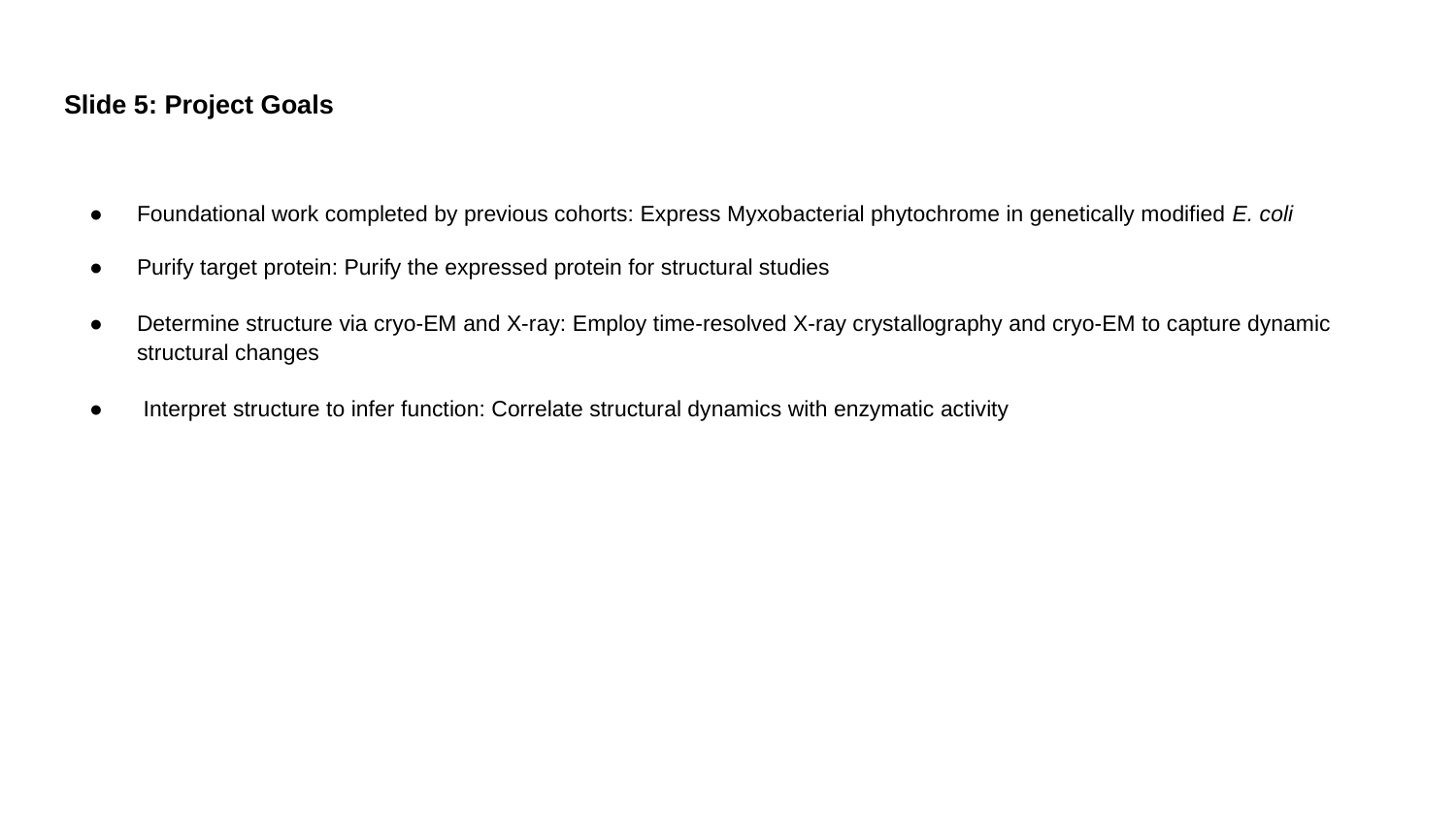

# Slide 5: Project Goals
Foundational work completed by previous cohorts: Express Myxobacterial phytochrome in genetically modified E. coli
Purify target protein: Purify the expressed protein for structural studies
Determine structure via cryo-EM and X-ray: Employ time-resolved X-ray crystallography and cryo-EM to capture dynamic structural changes
 Interpret structure to infer function: Correlate structural dynamics with enzymatic activity